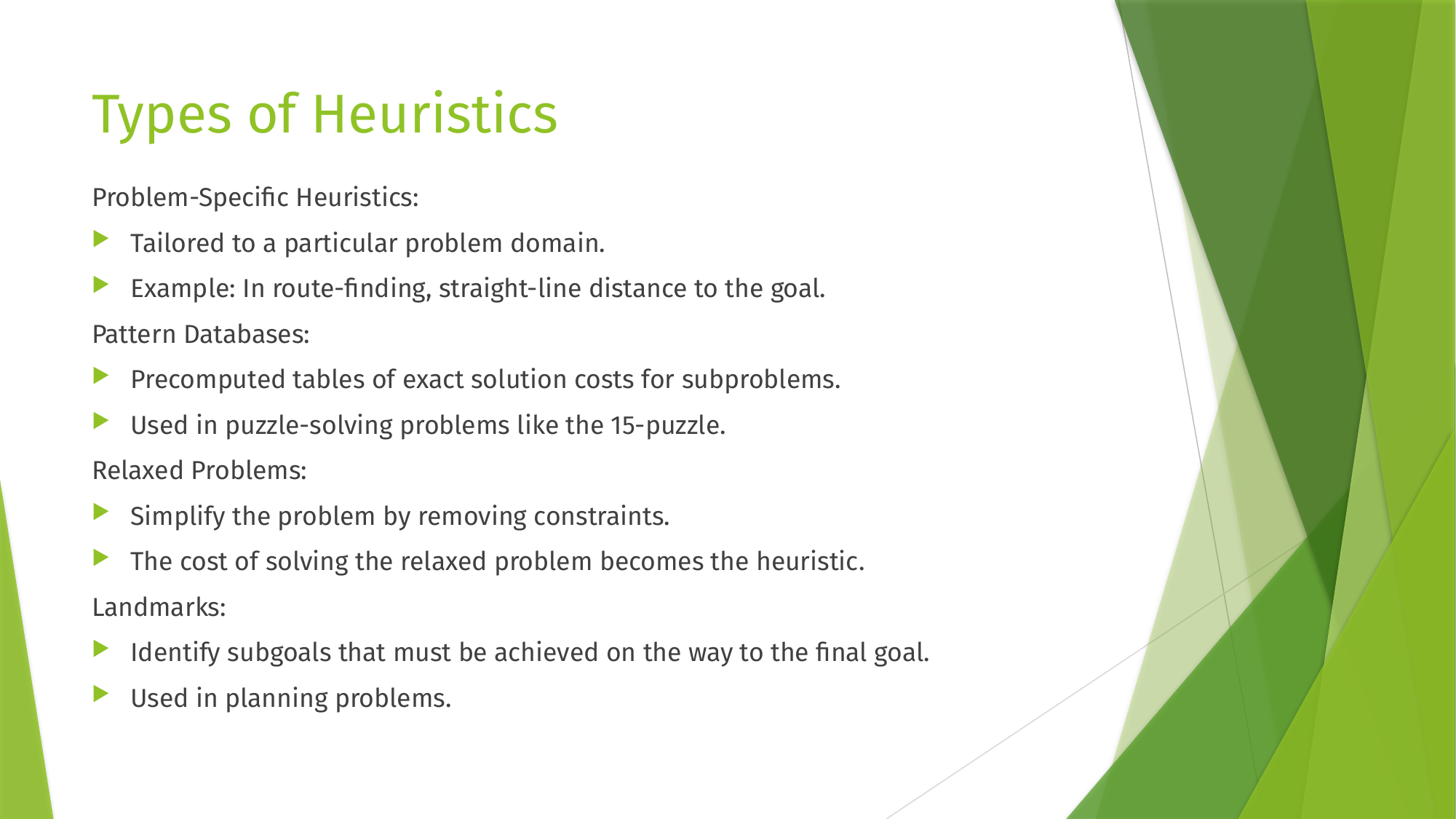

# Types of Heuristics
Problem-Specific Heuristics:
Tailored to a particular problem domain.
Example: In route-finding, straight-line distance to the goal.
Pattern Databases:
Precomputed tables of exact solution costs for subproblems.
Used in puzzle-solving problems like the 15-puzzle.
Relaxed Problems:
Simplify the problem by removing constraints.
The cost of solving the relaxed problem becomes the heuristic.
Landmarks:
Identify subgoals that must be achieved on the way to the final goal.
Used in planning problems.